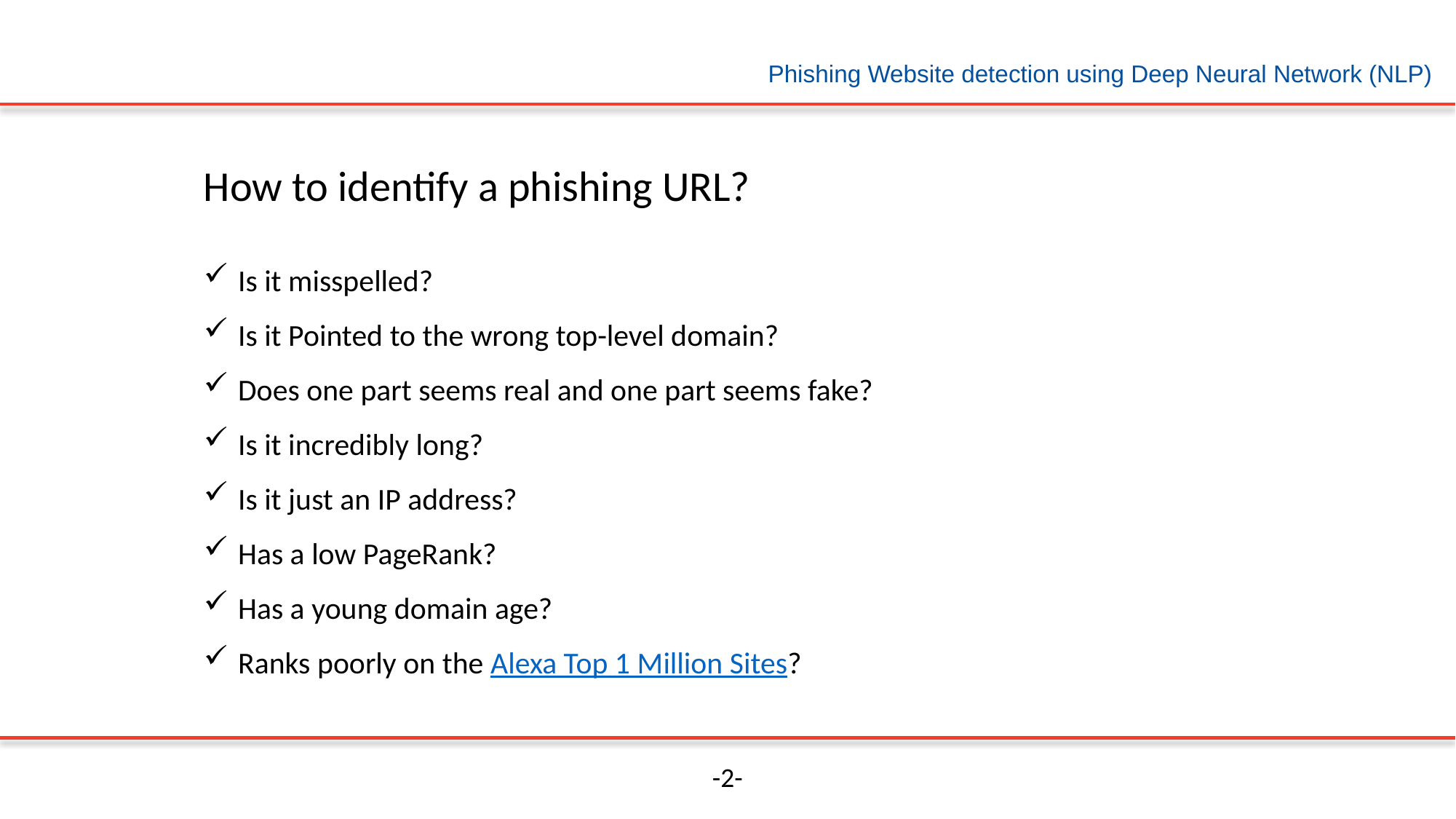

Phishing Website detection using Deep Neural Network (NLP)
How to identify a phishing URL?

Is it misspelled?
Is it Pointed to the wrong top-level domain?
Does one part seems real and one part seems fake?
Is it incredibly long?
Is it just an IP address?
Has a low PageRank?
Has a young domain age?
Ranks poorly on the Alexa Top 1 Million Sites?
-2-